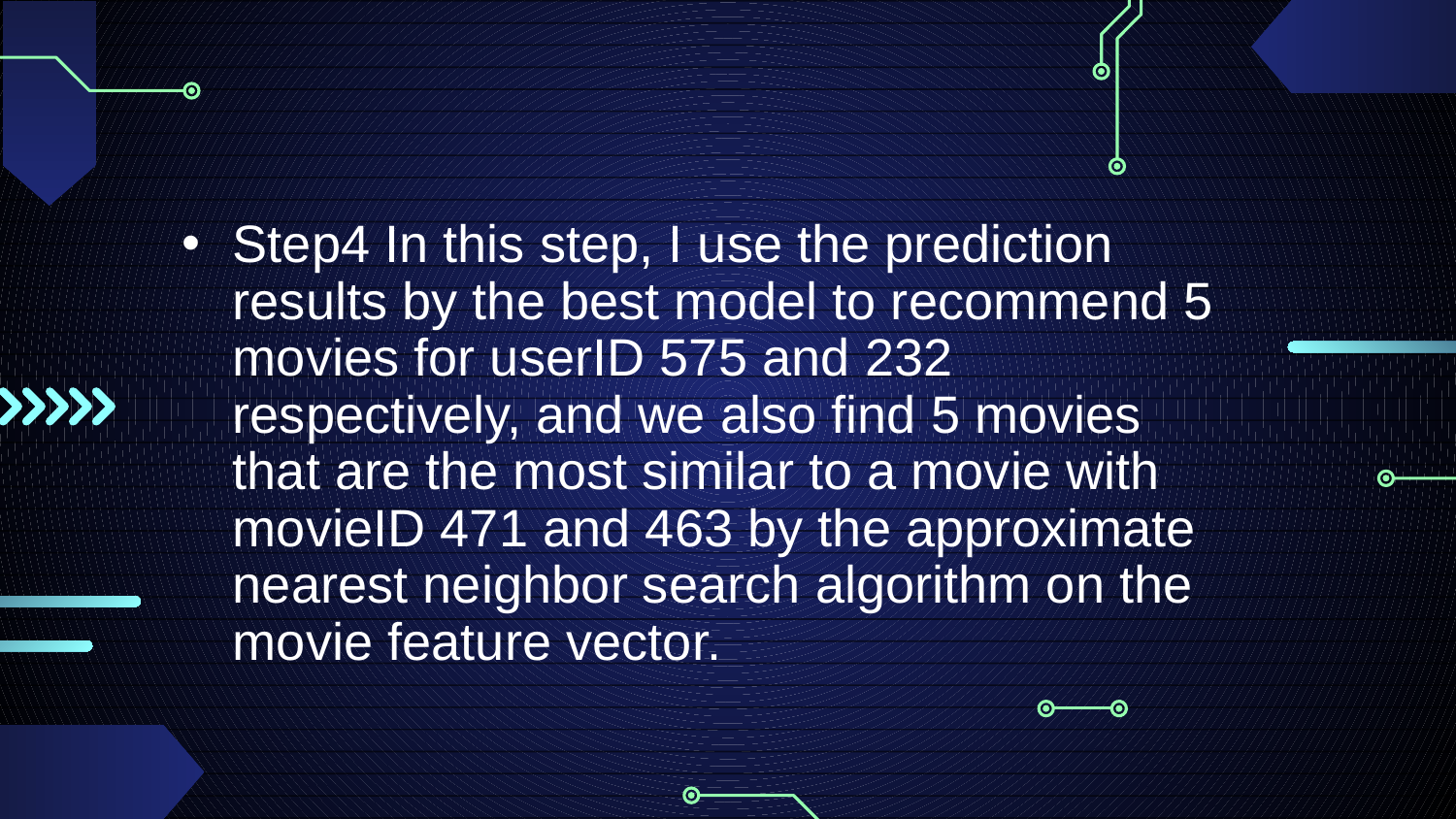

Step4 In this step, I use the prediction results by the best model to recommend 5 movies for userID 575 and 232 respectively, and we also find 5 movies that are the most similar to a movie with movieID 471 and 463 by the approximate nearest neighbor search algorithm on the movie feature vector.